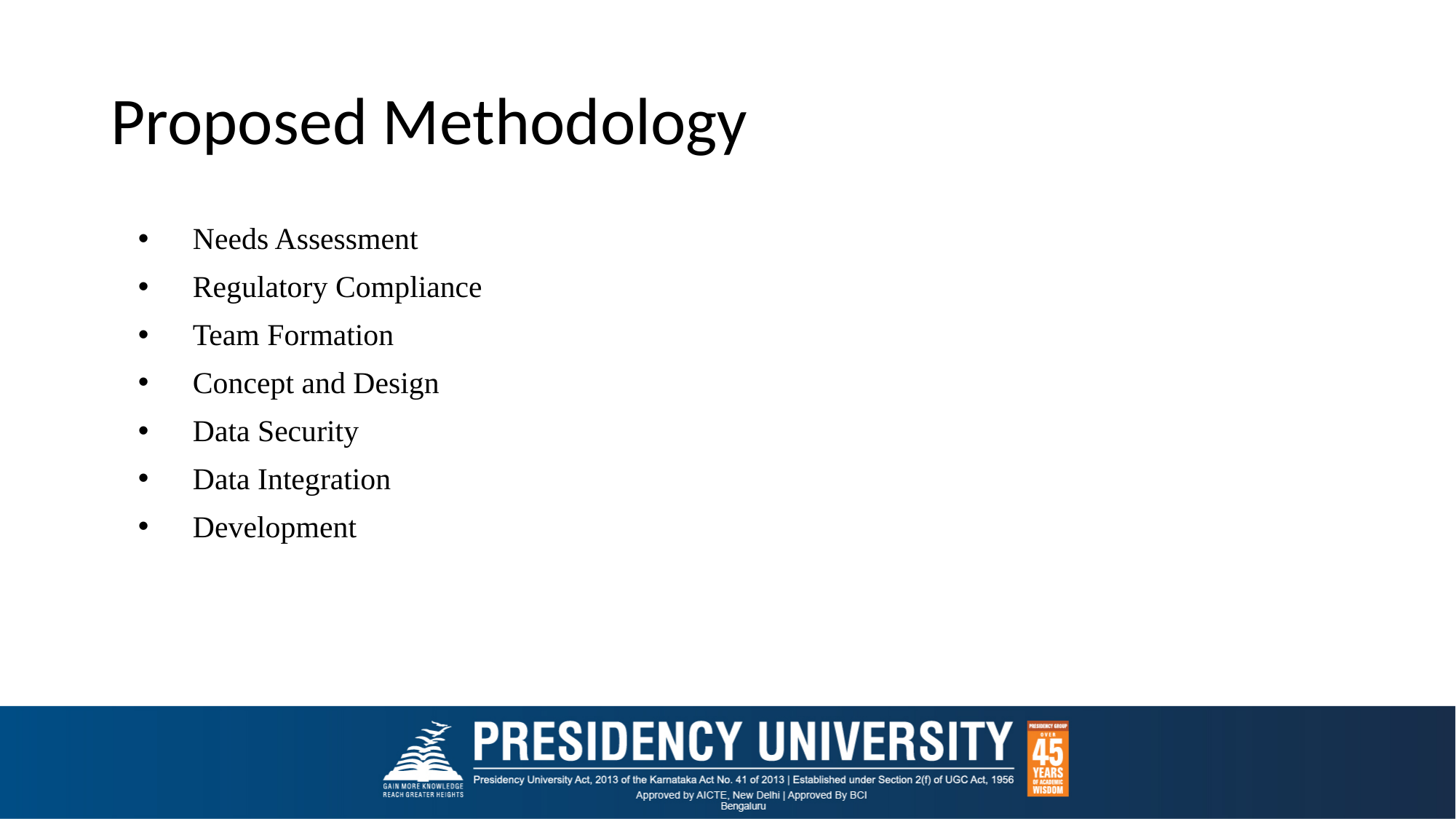

# Proposed Methodology
Needs Assessment
Regulatory Compliance
Team Formation
Concept and Design
Data Security
Data Integration
Development